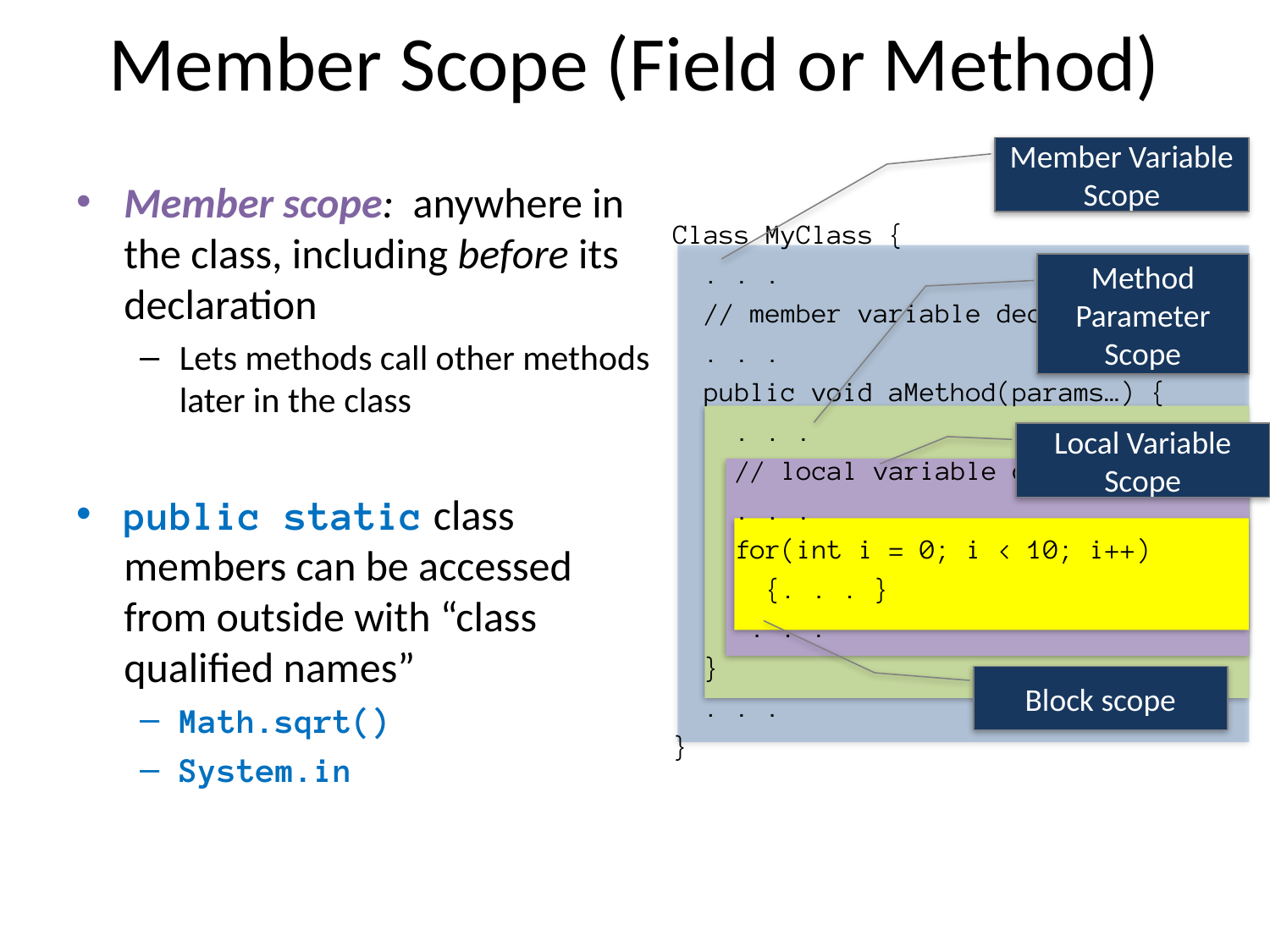

# Member Scope (Field or Method)
Member Variable Scope
Member scope:  anywhere in the class, including before its declaration
Lets methods call other methods later in the class

public static class members can be accessed from outside with “class qualified names”
Math.sqrt()
System.in

Class MyClass {
  . . .
  // member variable declarations
  . . .
  public void aMethod(params…) {
    . . .
    // local variable declarations
    . . .
    for(int i = 0; i < 10; i++)
      {. . . }
     . . .
  }
  . . .
}

Method Parameter Scope

Local Variable Scope

Block scope